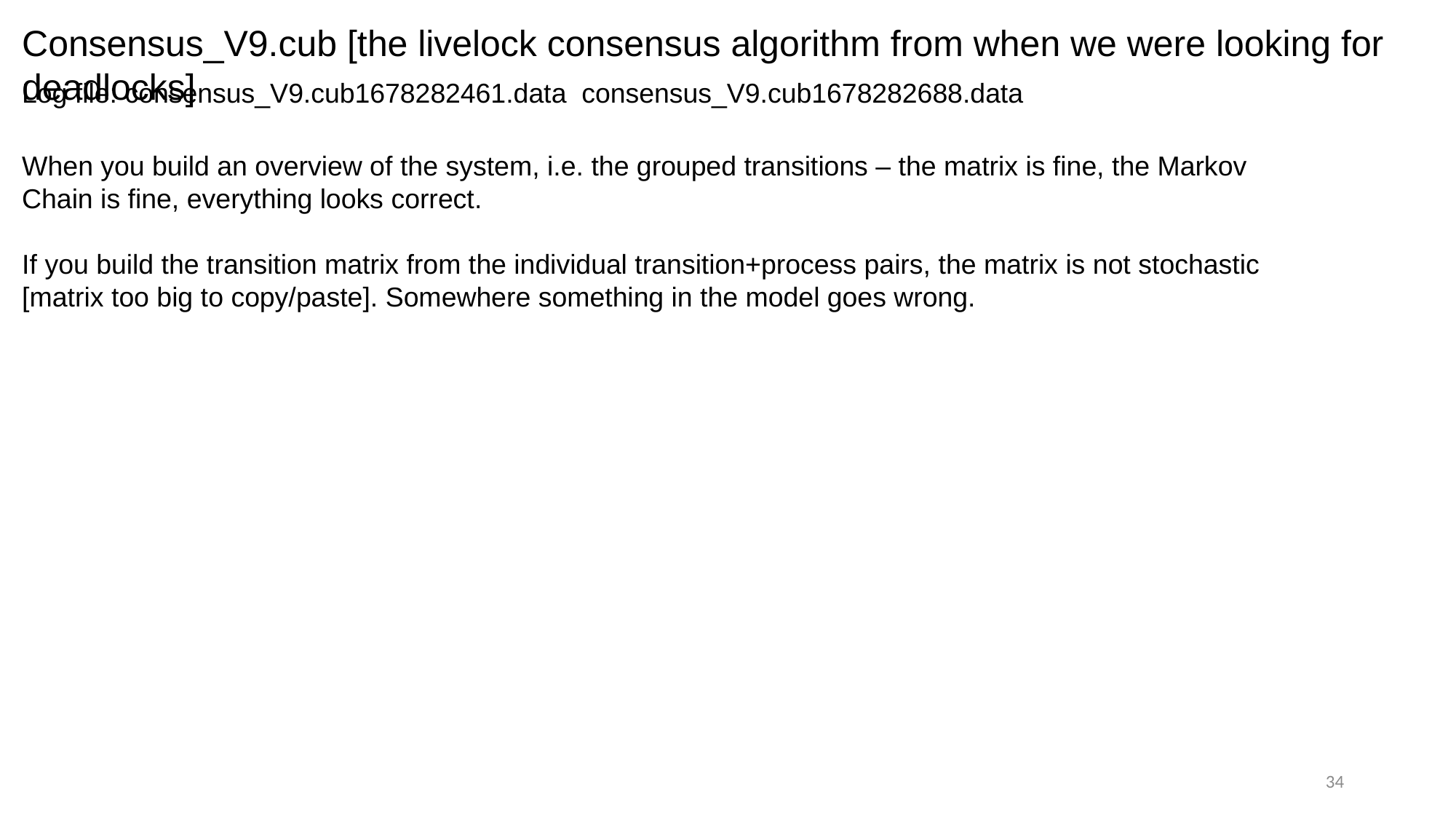

Consensus_V9.cub [the livelock consensus algorithm from when we were looking for deadlocks]
Log file: consensus_V9.cub1678282461.data  consensus_V9.cub1678282688.data
When you build an overview of the system, i.e. the grouped transitions – the matrix is fine, the Markov Chain is fine, everything looks correct.

If you build the transition matrix from the individual transition+process pairs, the matrix is not stochastic [matrix too big to copy/paste]. Somewhere something in the model goes wrong.
34